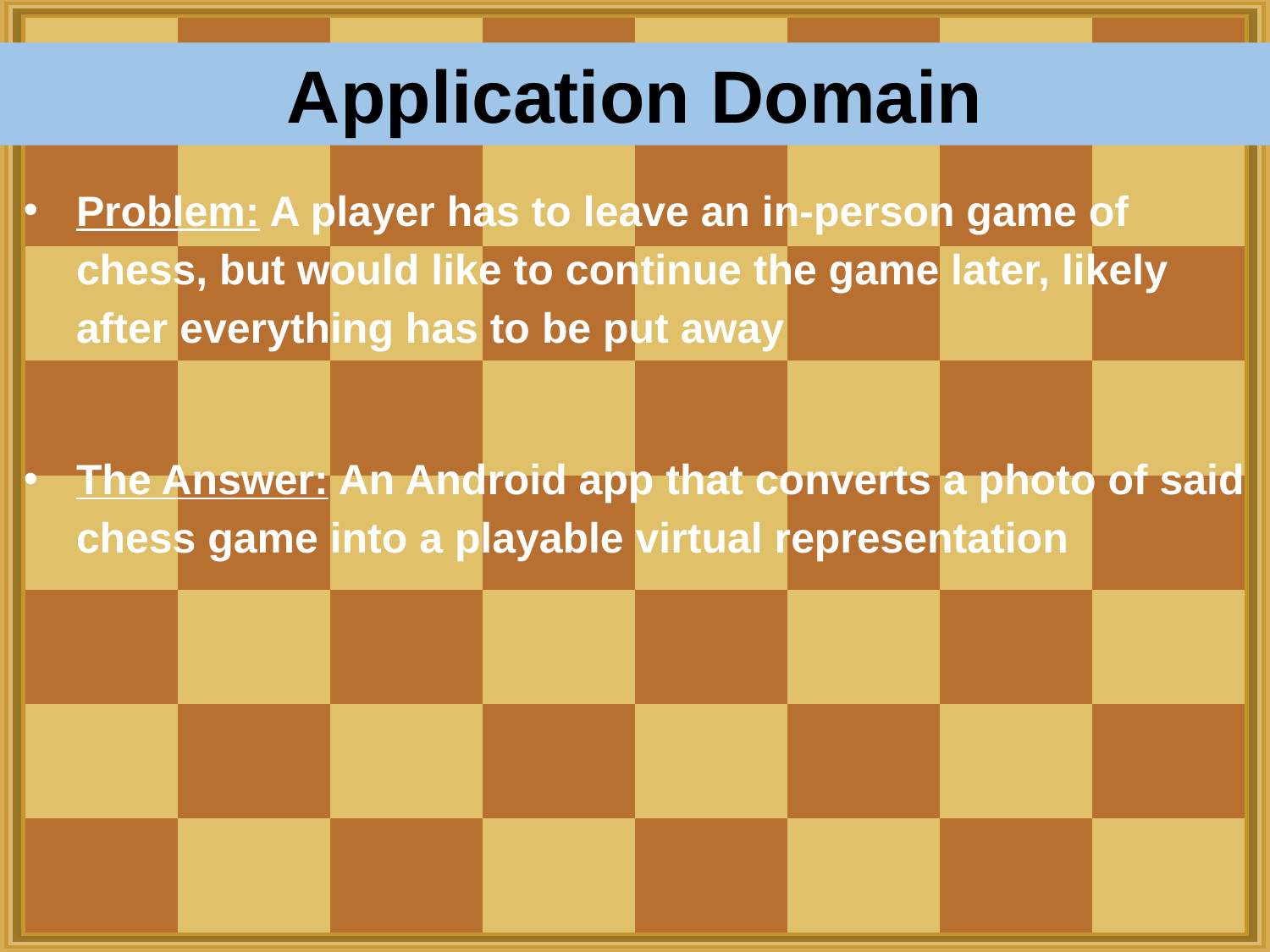

Application Domain
Problem: A player has to leave an in-person game of chess, but would like to continue the game later, likely after everything has to be put away

The Answer: An Android app that converts a photo of said chess game into a playable virtual representation